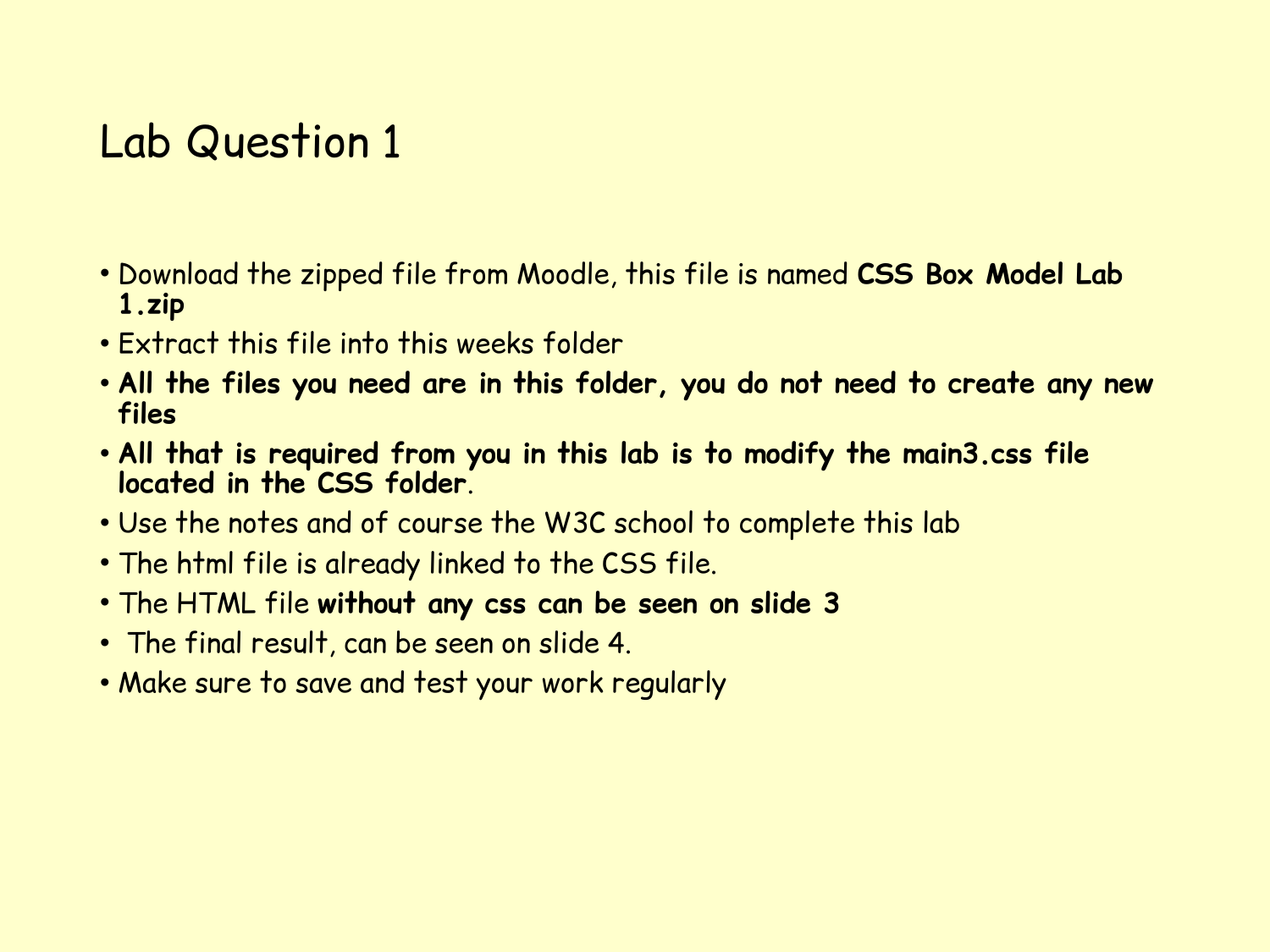

# Lab Question 1
Download the zipped file from Moodle, this file is named CSS Box Model Lab 1.zip
Extract this file into this weeks folder
All the files you need are in this folder, you do not need to create any new files
All that is required from you in this lab is to modify the main3.css file located in the CSS folder.
Use the notes and of course the W3C school to complete this lab
The html file is already linked to the CSS file.
The HTML file without any css can be seen on slide 3
 The final result, can be seen on slide 4.
Make sure to save and test your work regularly